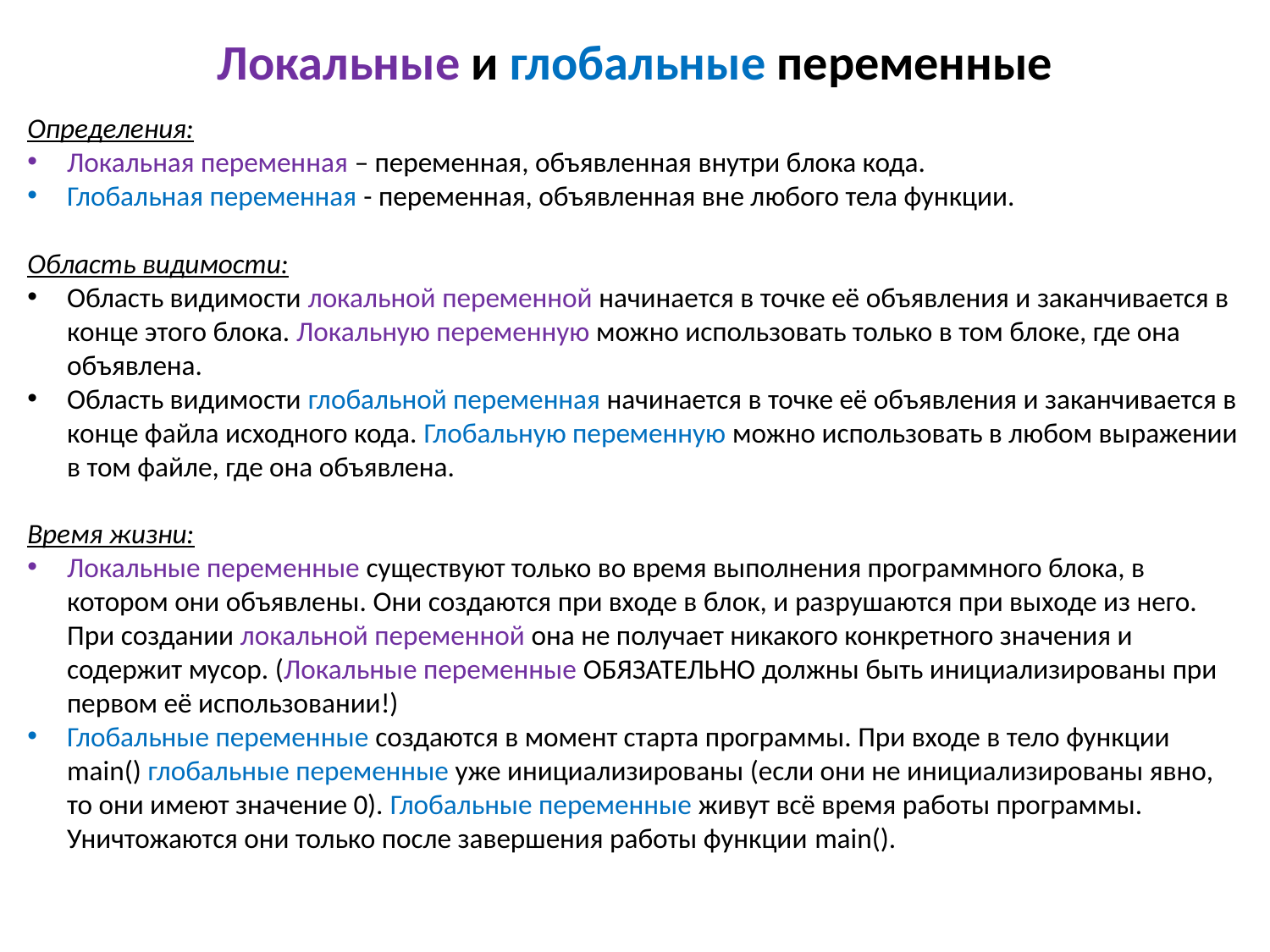

# Локальные и глобальные переменные
Определения:
Локальная переменная – переменная, объявленная внутри блока кода.
Глобальная переменная - переменная, объявленная вне любого тела функции.

Область видимости:
Область видимости локальной переменной начинается в точке её объявления и заканчивается в конце этого блока. Локальную переменную можно использовать только в том блоке, где она объявлена.
Область видимости глобальной переменная начинается в точке её объявления и заканчивается в конце файла исходного кода. Глобальную переменную можно использовать в любом выражении в том файле, где она объявлена.

Время жизни:
Локальные переменные существуют только во время выполнения программного блока, в котором они объявлены. Они создаются при входе в блок, и разрушаются при выходе из него. При создании локальной переменной она не получает никакого конкретного значения и содержит мусор. (Локальные переменные ОБЯЗАТЕЛЬНО должны быть инициализированы при первом её использовании!)
Глобальные переменные создаются в момент старта программы. При входе в тело функции main() глобальные переменные уже инициализированы (если они не инициализированы явно, то они имеют значение 0). Глобальные переменные живут всё время работы программы. Уничтожаются они только после завершения работы функции main().